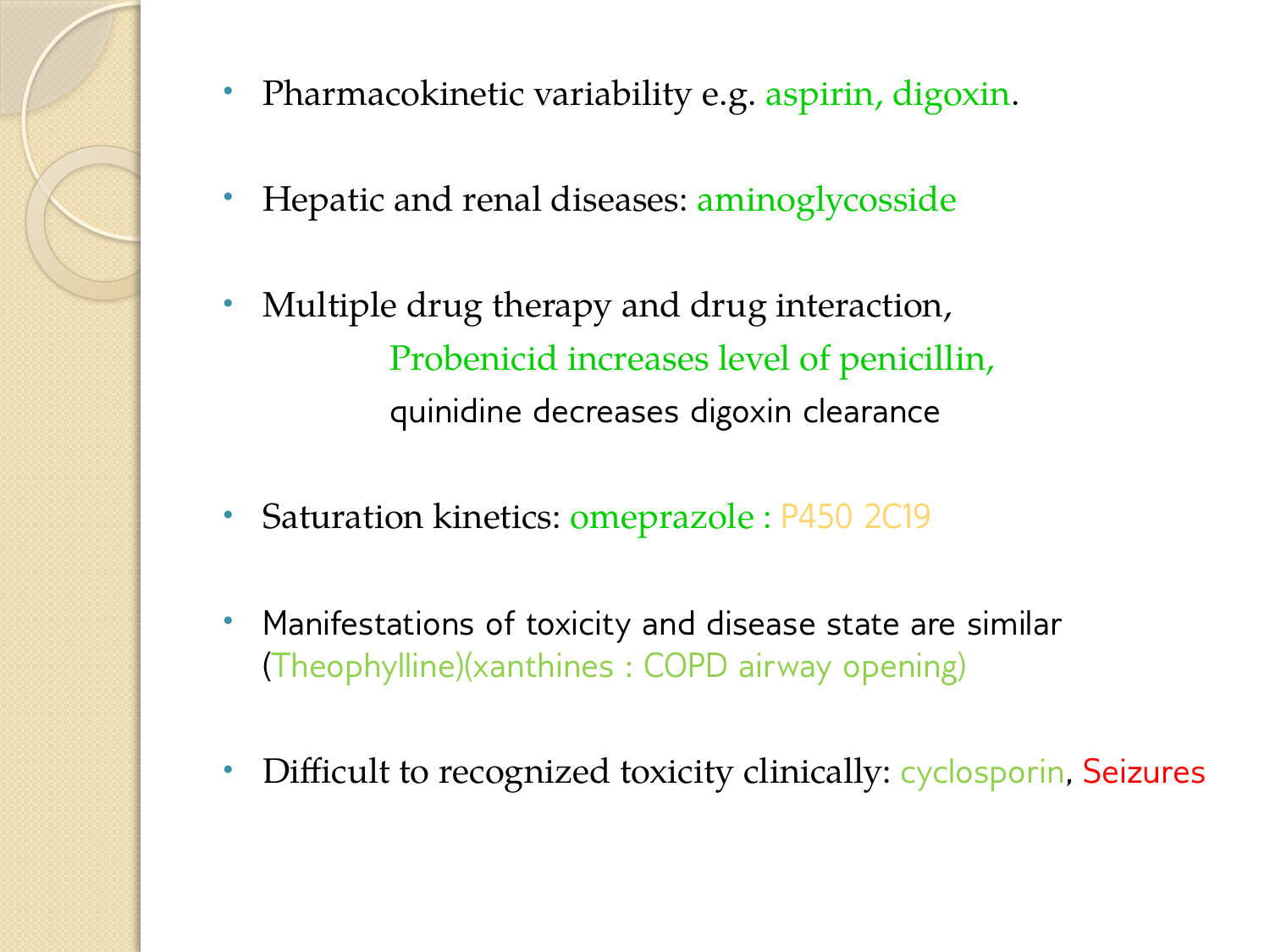

Pharmacokinetic variability e.g. aspirin, digoxin.

Hepatic and renal diseases: aminoglycosside

Multiple drug therapy and drug interaction,
		Probenicid increases level of penicillin,
		quinidine decreases digoxin clearance

Saturation kinetics: omeprazole : P450 2C19

Manifestations of toxicity and disease state are similar (Theophylline)(xanthines : COPD airway opening)

Difficult to recognized toxicity clinically: cyclosporin, Seizures